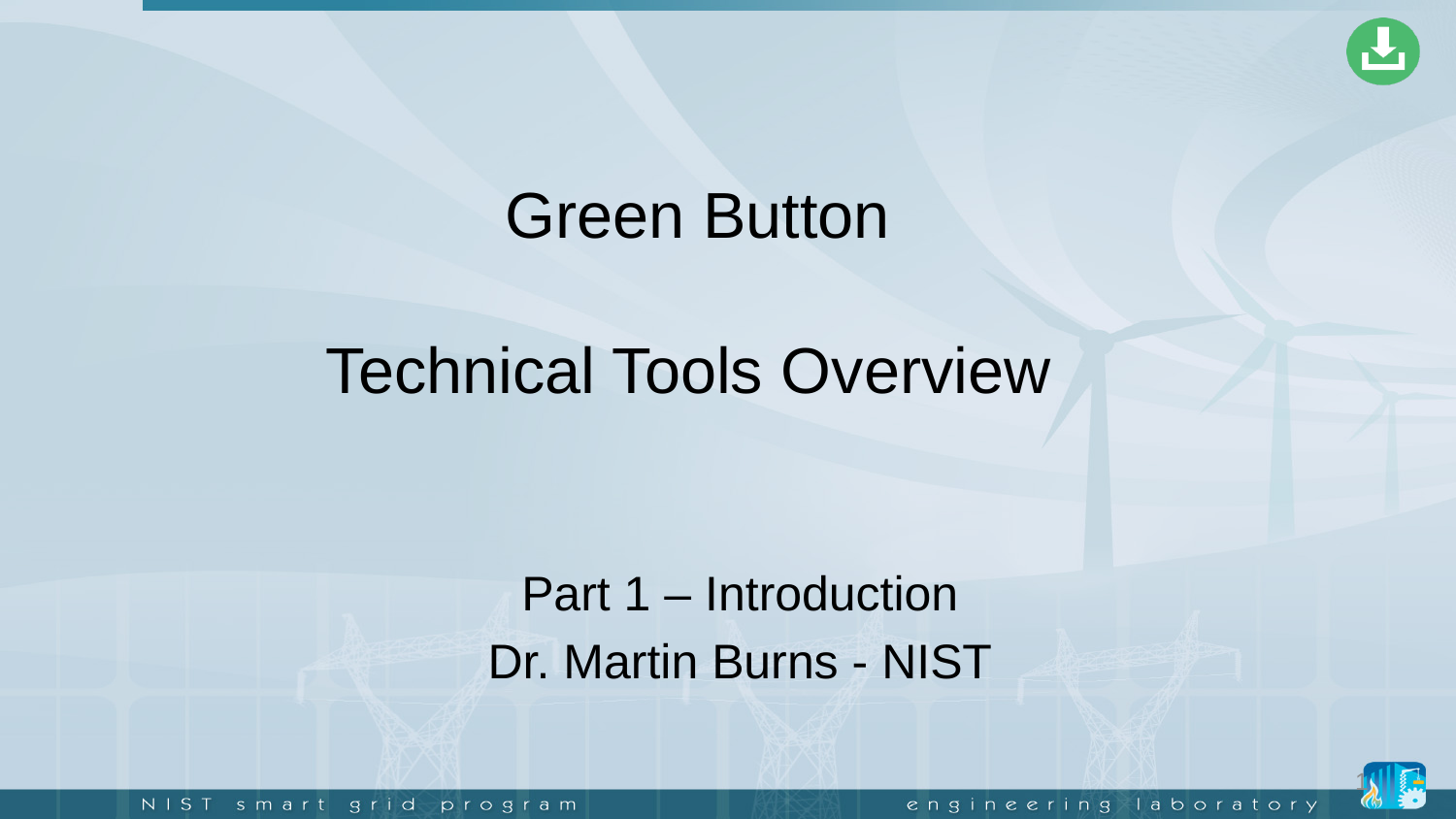

Green Button

Technical Tools Overview
Part 1 – Introduction
Dr. Martin Burns - NIST
1